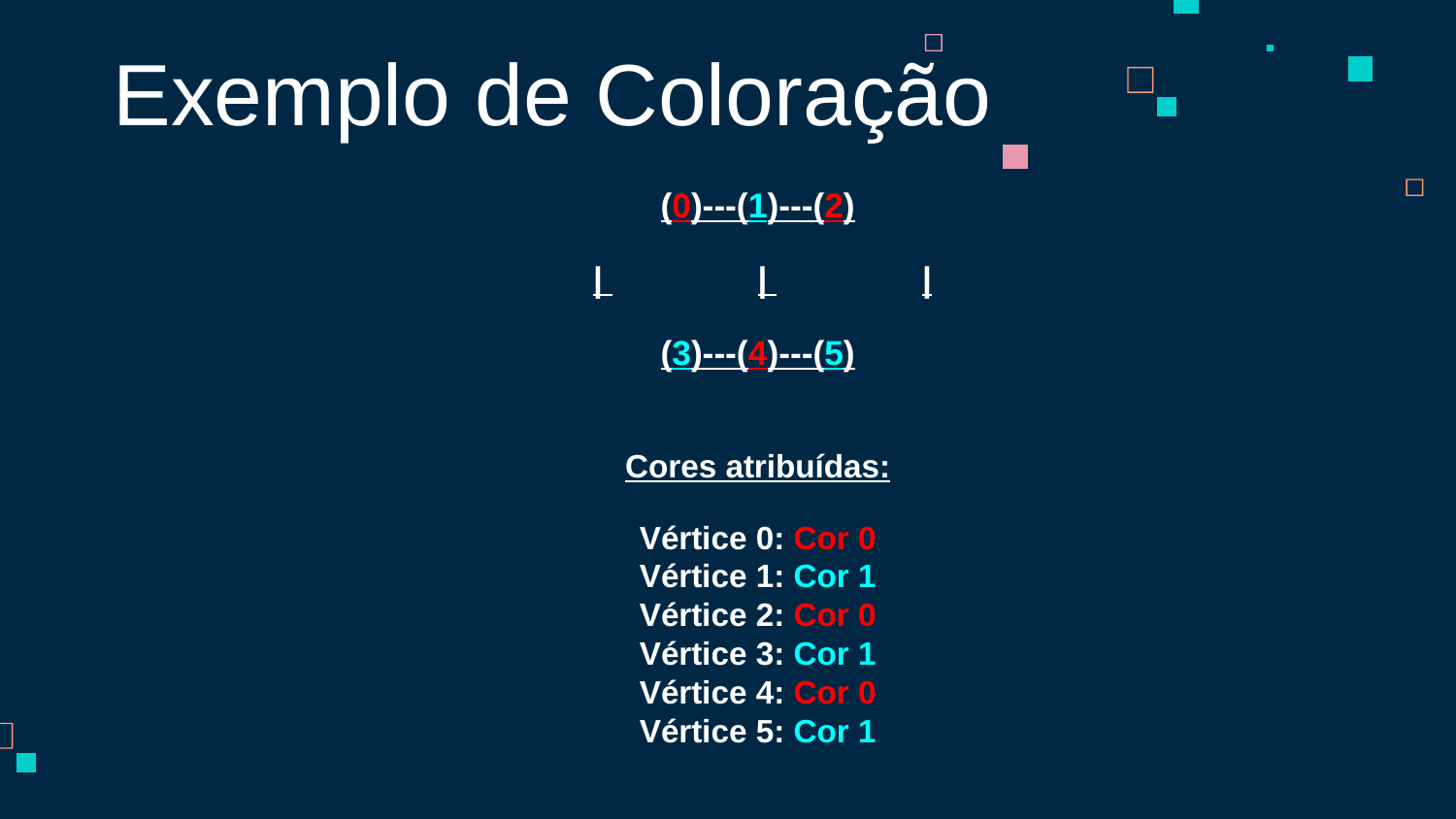

# Exemplo de Coloração
(0)---(1)---(2)
 | 	   | 	     |
(3)---(4)---(5)
Cores atribuídas:
Vértice 0: Cor 0
Vértice 1: Cor 1
Vértice 2: Cor 0
Vértice 3: Cor 1
Vértice 4: Cor 0
Vértice 5: Cor 1